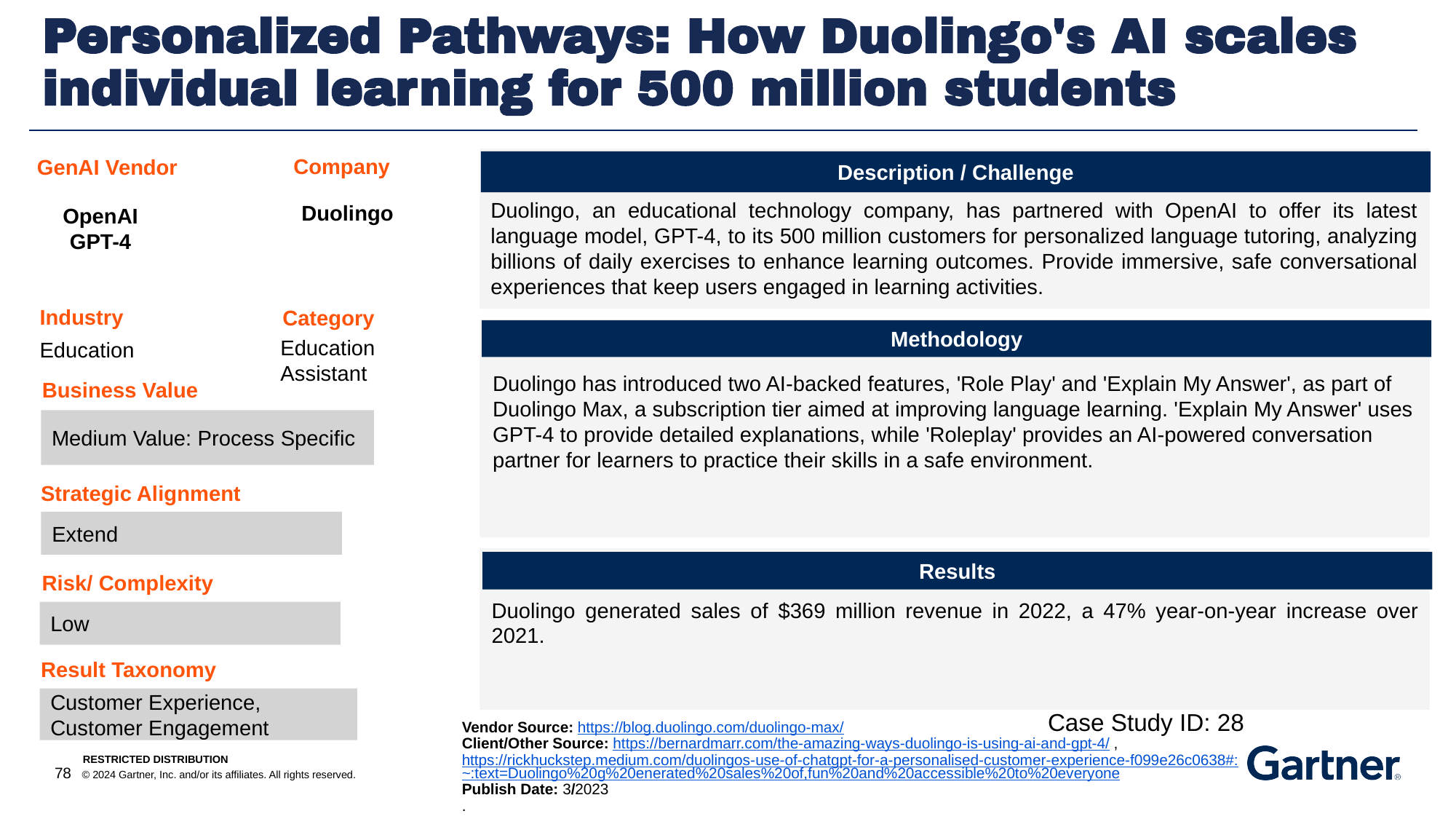

Personalized Pathways: How Duolingo's AI scales individual learning for 500 million students
Company
GenAI Vendor

Description / Challenge
Duolingo, an educational technology company, has partnered with OpenAI to offer its latest language model, GPT-4, to its 500 million customers for personalized language tutoring, analyzing billions of daily exercises to enhance learning outcomes. Provide immersive, safe conversational experiences that keep users engaged in learning activities.
Duolingo
OpenAI GPT-4
Industry
Category

Methodology
Education Assistant
Education
Duolingo has introduced two AI-backed features, 'Role Play' and 'Explain My Answer', as part of Duolingo Max, a subscription tier aimed at improving language learning. 'Explain My Answer' uses GPT-4 to provide detailed explanations, while 'Roleplay' provides an AI-powered conversation partner for learners to practice their skills in a safe environment.
Business Value
Medium Value: Process Specific
Strategic Alignment
Extend

Results
Risk/ Complexity
Duolingo generated sales of $369 million revenue in 2022, a 47% year-on-year increase over 2021.
Low
Result Taxonomy
Customer Experience, Customer Engagement
Case Study ID: 28
Vendor Source: https://blog.duolingo.com/duolingo-max/
Client/Other Source: https://bernardmarr.com/the-amazing-ways-duolingo-is-using-ai-and-gpt-4/ , https://rickhuckstep.medium.com/duolingos-use-of-chatgpt-for-a-personalised-customer-experience-f099e26c0638#:~:text=Duolingo%20g%20enerated%20sales%20of,fun%20and%20accessible%20to%20everyone
Publish Date: 3/2023
.